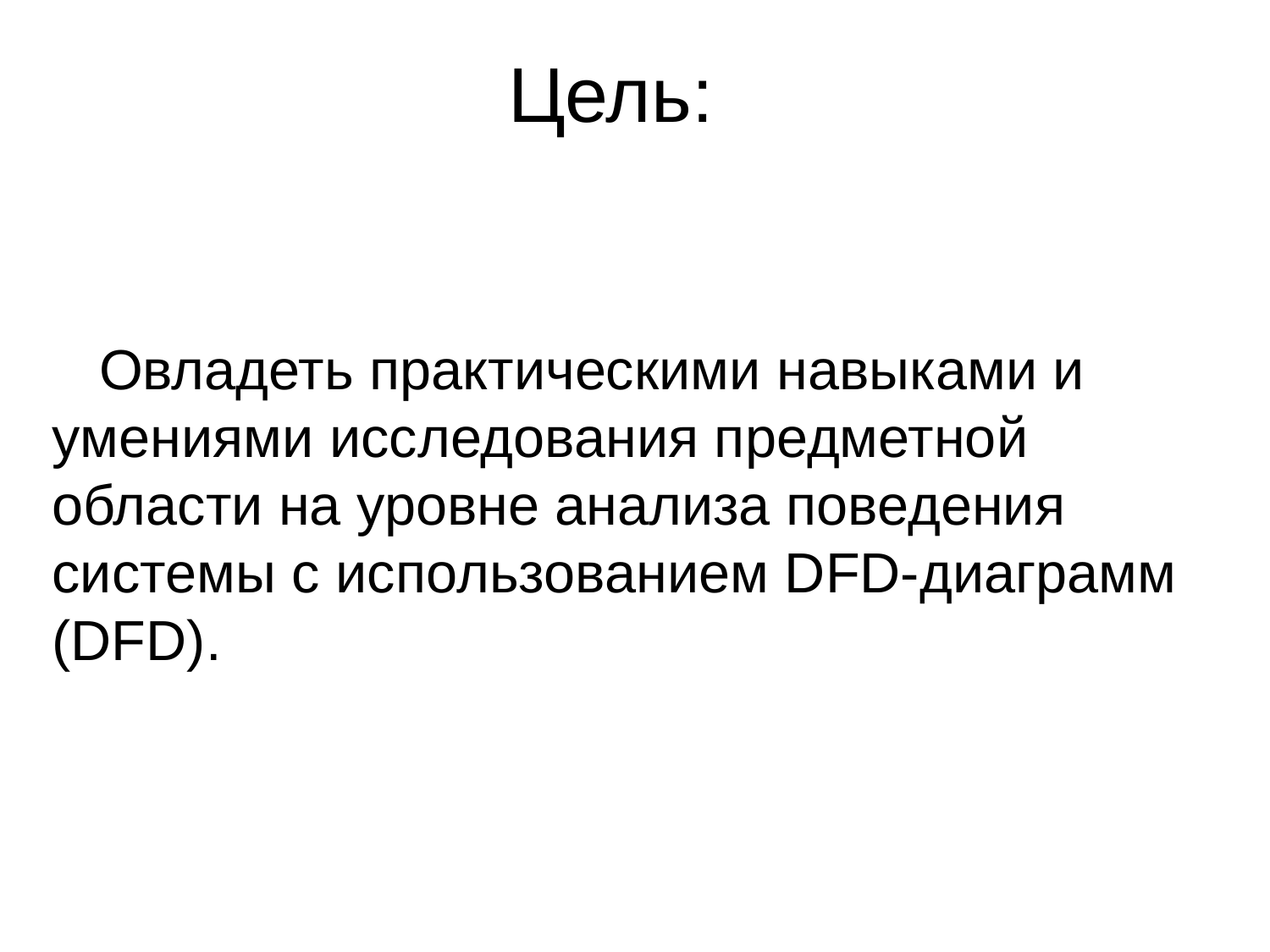

Цель:
   Овладеть практическими навыками и умениями исследования предметной области на уровне анализа поведения системы с использованием DFD-диаграмм (DFD).